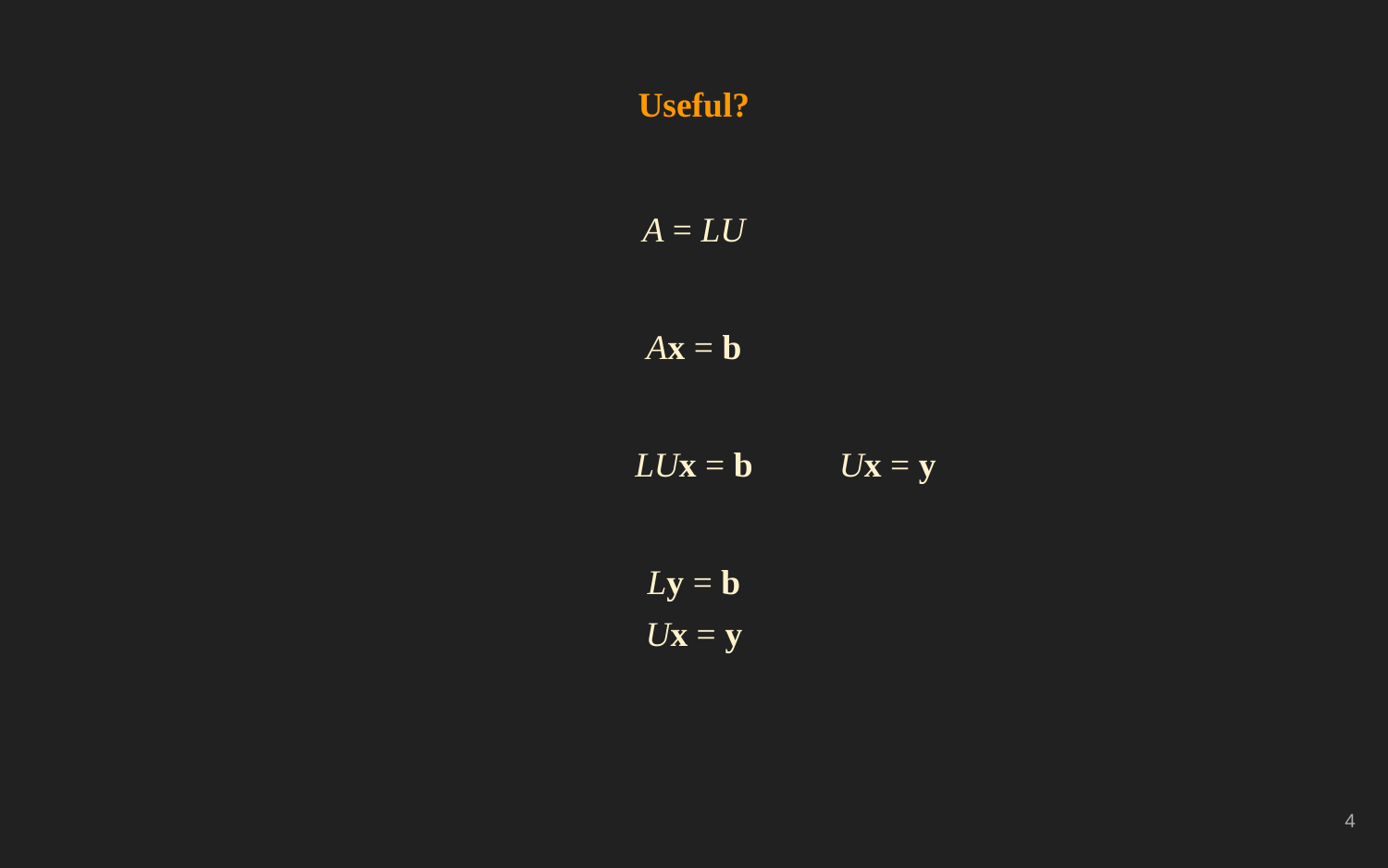

Useful?
A = LU
Ax = b
LUx = b
Ux = y
Ly = b
Ux = y
4